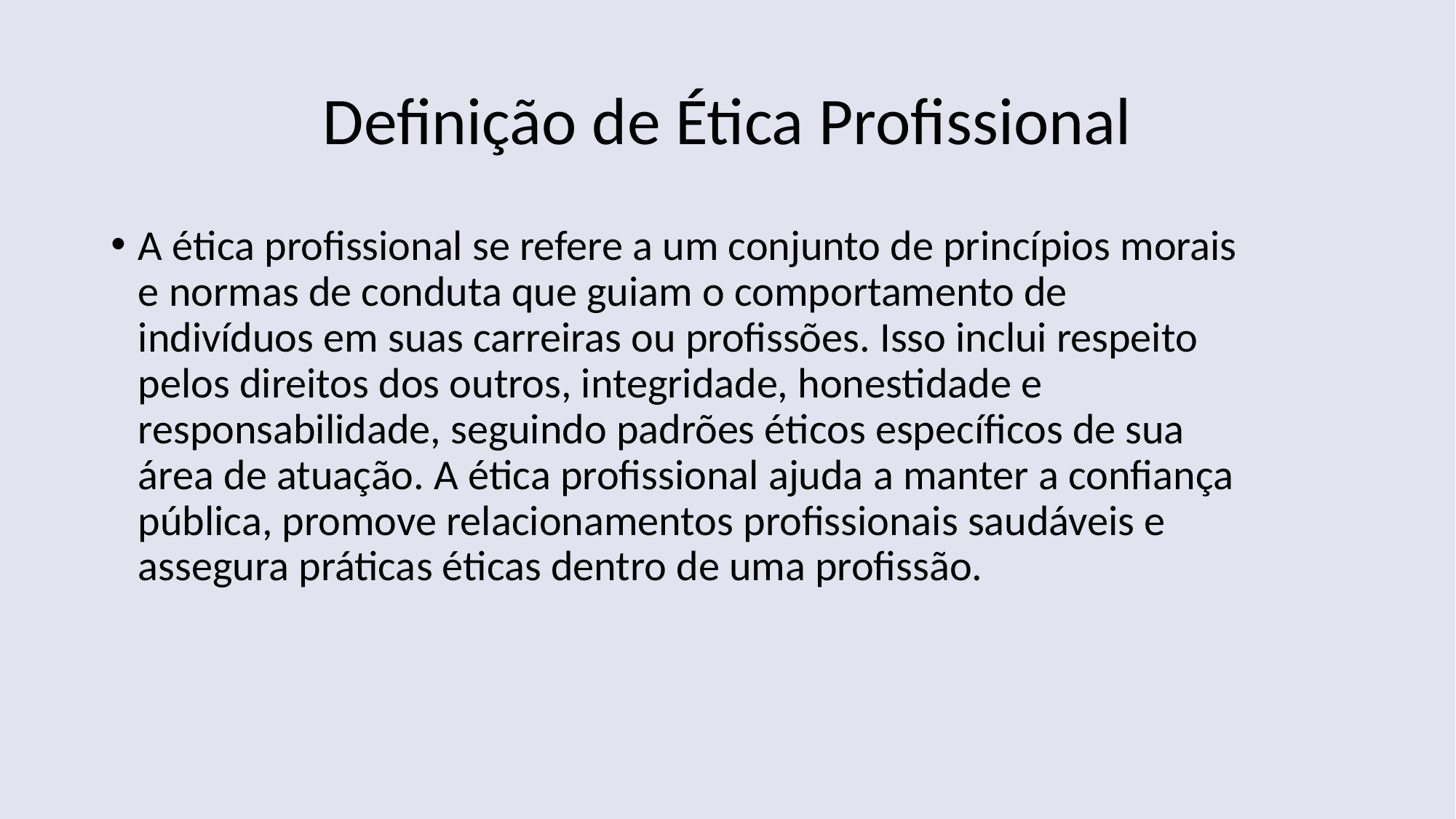

# Definição de Ética Profissional
A ética profissional se refere a um conjunto de princípios morais e normas de conduta que guiam o comportamento de indivíduos em suas carreiras ou profissões. Isso inclui respeito pelos direitos dos outros, integridade, honestidade e responsabilidade, seguindo padrões éticos específicos de sua área de atuação. A ética profissional ajuda a manter a confiança pública, promove relacionamentos profissionais saudáveis e assegura práticas éticas dentro de uma profissão.